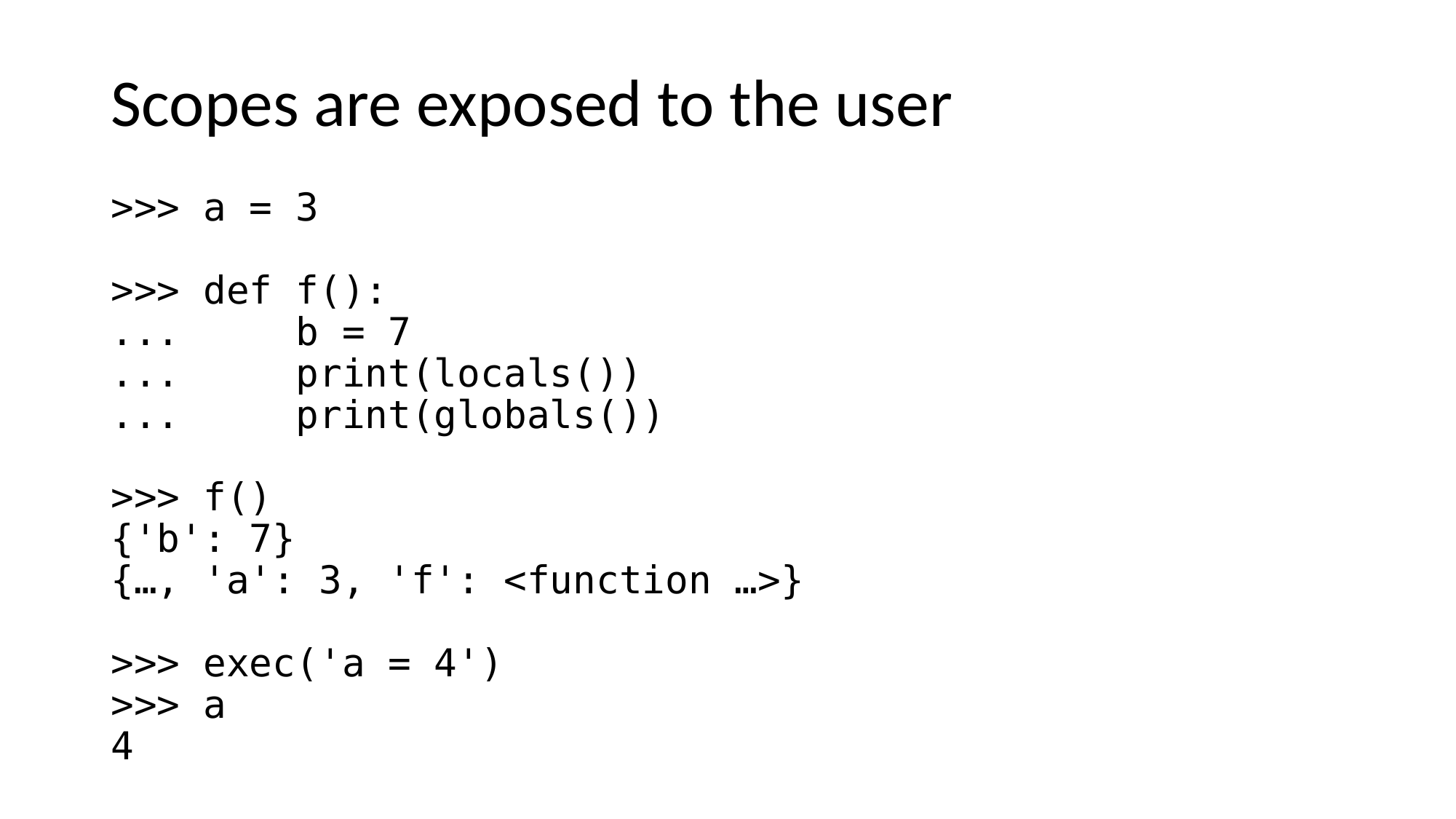

# Scopes are exposed to the user
>>> a = 3

>>> def f():
...     b = 7
...     print(locals())
...     print(globals())

>>> f()
{'b': 7}
{…, 'a': 3, 'f': <function …>}

>>> exec('a = 4')
>>> a
4